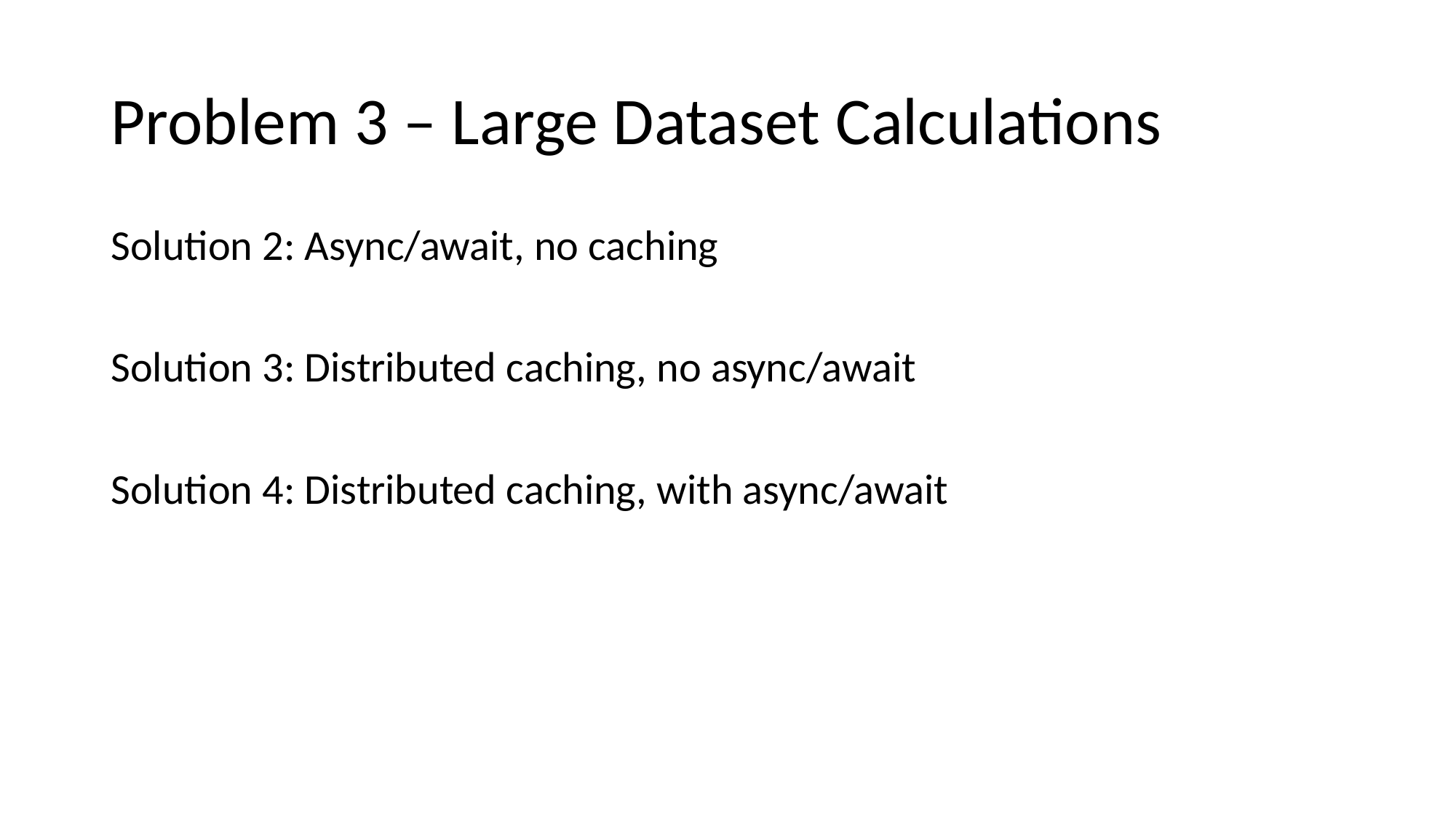

# Problem 3 – Large Dataset Calculations
Solution 2: Async/await, no caching

Solution 3: Distributed caching, no async/await

Solution 4: Distributed caching, with async/await